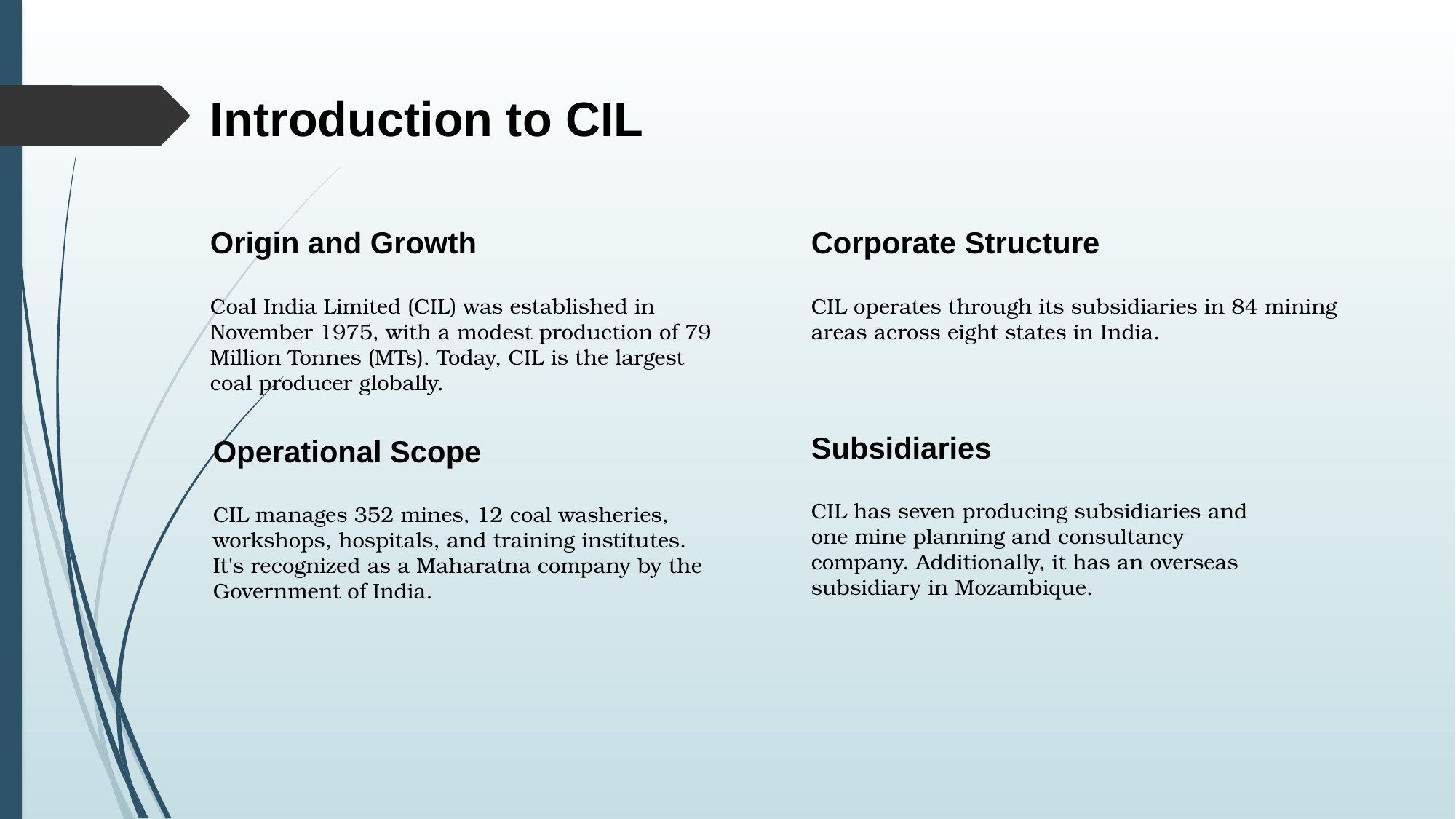

Introduction to CIL
Origin and Growth
Coal India Limited (CIL) was established in November 1975, with a modest production of 79 Million Tonnes (MTs). Today, CIL is the largest coal producer globally.
Corporate Structure
CIL operates through its subsidiaries in 84 mining areas across eight states in India.
Subsidiaries
CIL has seven producing subsidiaries and one mine planning and consultancy company. Additionally, it has an overseas subsidiary in Mozambique.
Operational Scope
CIL manages 352 mines, 12 coal washeries, workshops, hospitals, and training institutes. It's recognized as a Maharatna company by the Government of India.